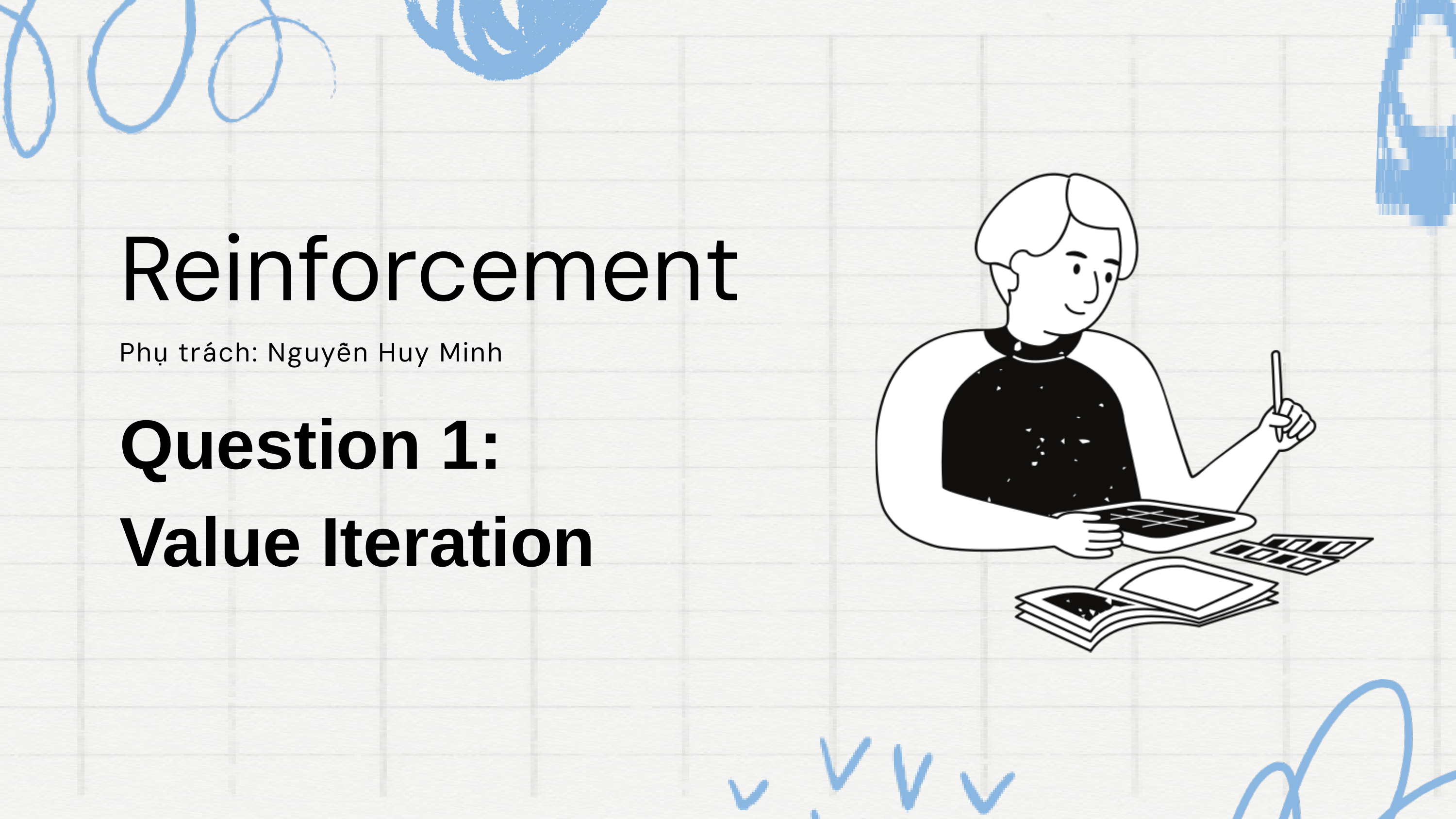

Reinforcement
Phụ trách: Nguyễn Huy Minh
Question 1: Value Iteration